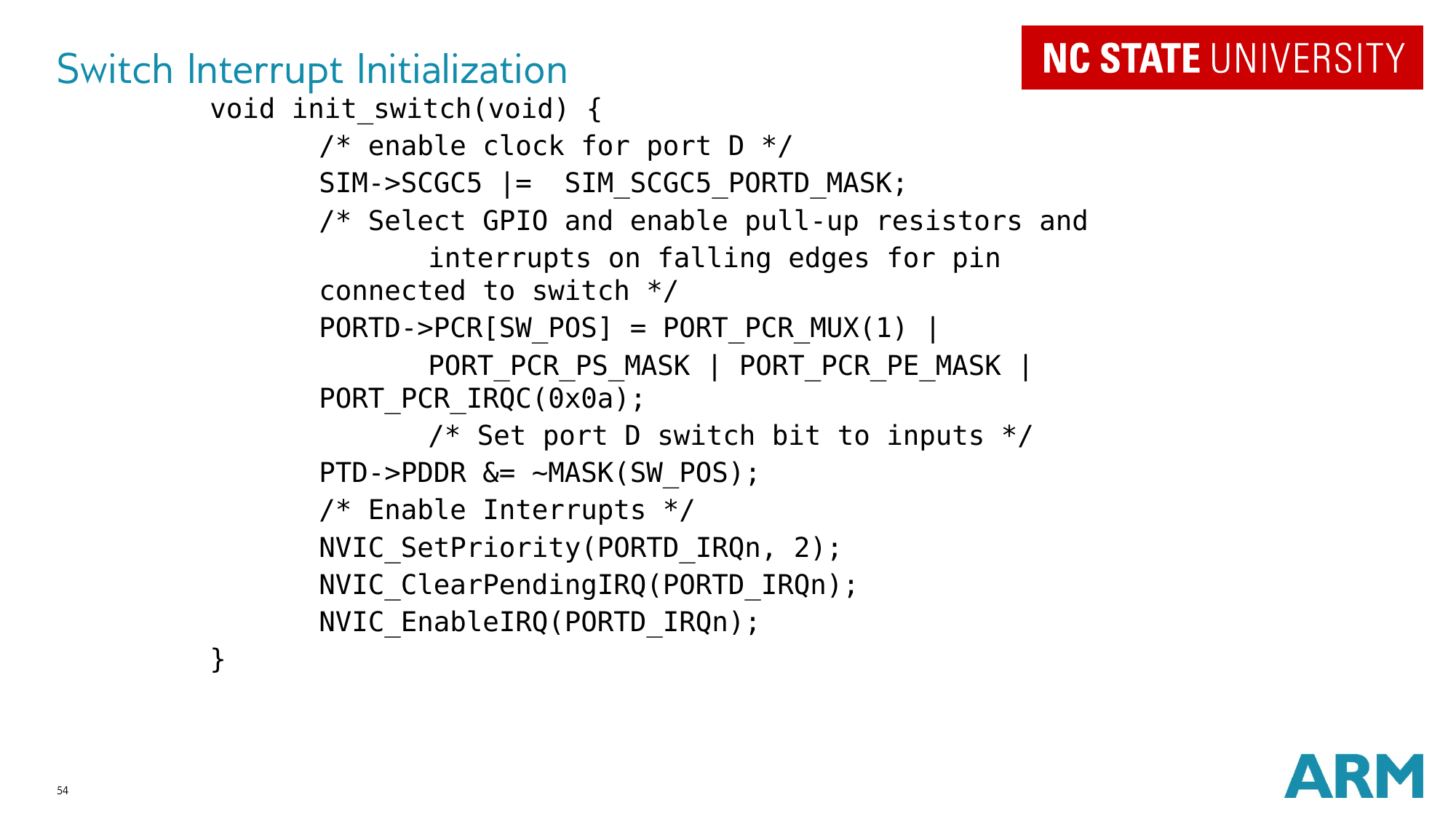

# Switch Interrupt Initialization
void init_switch(void) {
	/* enable clock for port D */
	SIM->SCGC5 |=  SIM_SCGC5_PORTD_MASK;
	/* Select GPIO and enable pull-up resistors and
		interrupts on falling edges for pin 			connected to switch */
	PORTD->PCR[SW_POS] = PORT_PCR_MUX(1) |
		PORT_PCR_PS_MASK | PORT_PCR_PE_MASK | 			PORT_PCR_IRQC(0x0a);
		/* Set port D switch bit to inputs */
	PTD->PDDR &= ~MASK(SW_POS);
	/* Enable Interrupts */
	NVIC_SetPriority(PORTD_IRQn, 2);
	NVIC_ClearPendingIRQ(PORTD_IRQn);
	NVIC_EnableIRQ(PORTD_IRQn);
}